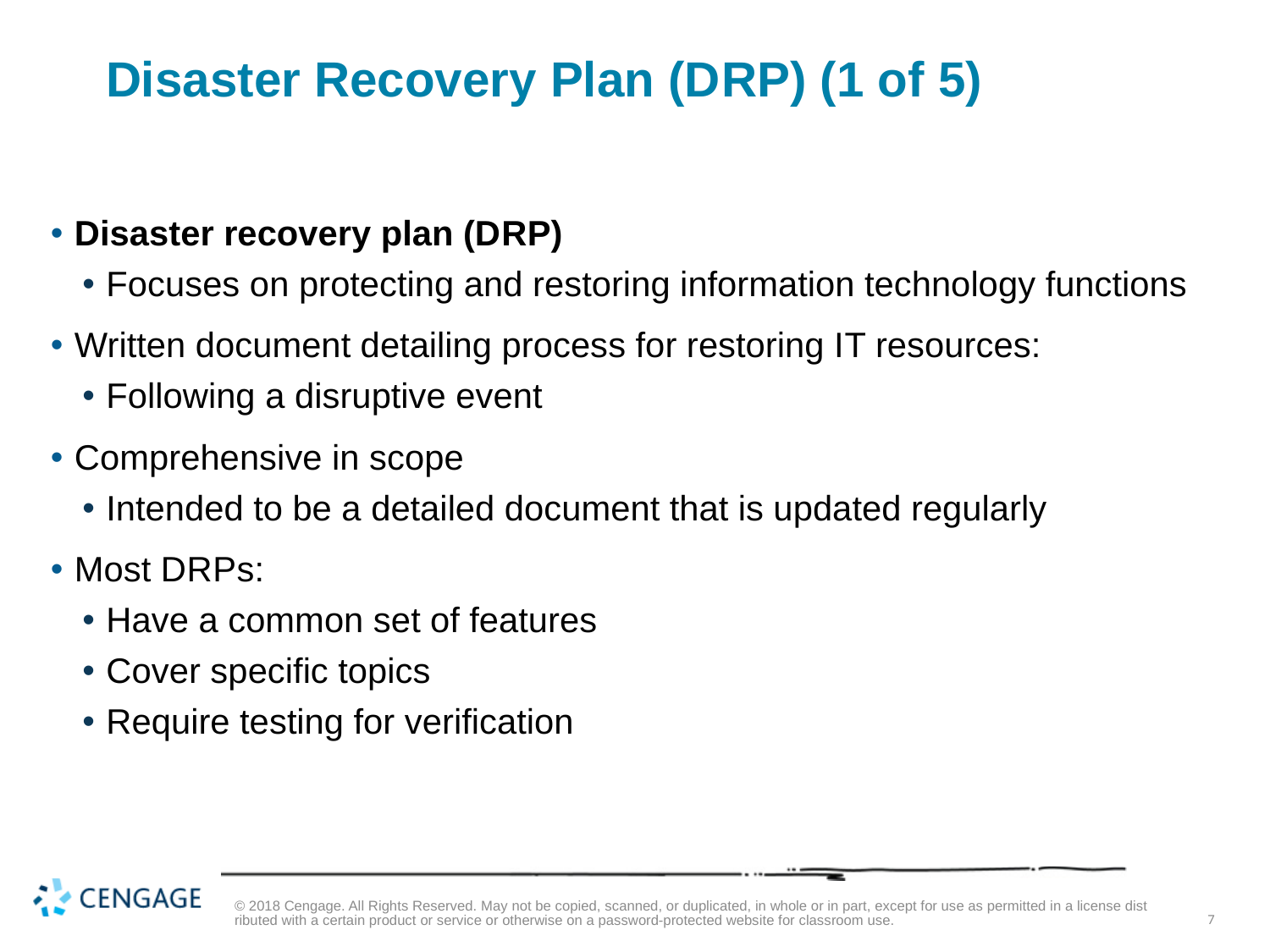

# Disaster Recovery Plan (D R P) (1 of 5)
Disaster recovery plan (D R P)
Focuses on protecting and restoring information technology functions
Written document detailing process for restoring I T resources:
Following a disruptive event
Comprehensive in scope
Intended to be a detailed document that is updated regularly
Most D R P s:
Have a common set of features
Cover specific topics
Require testing for verification
© 2018 Cengage. All Rights Reserved. May not be copied, scanned, or duplicated, in whole or in part, except for use as permitted in a license distributed with a certain product or service or otherwise on a password-protected website for classroom use.